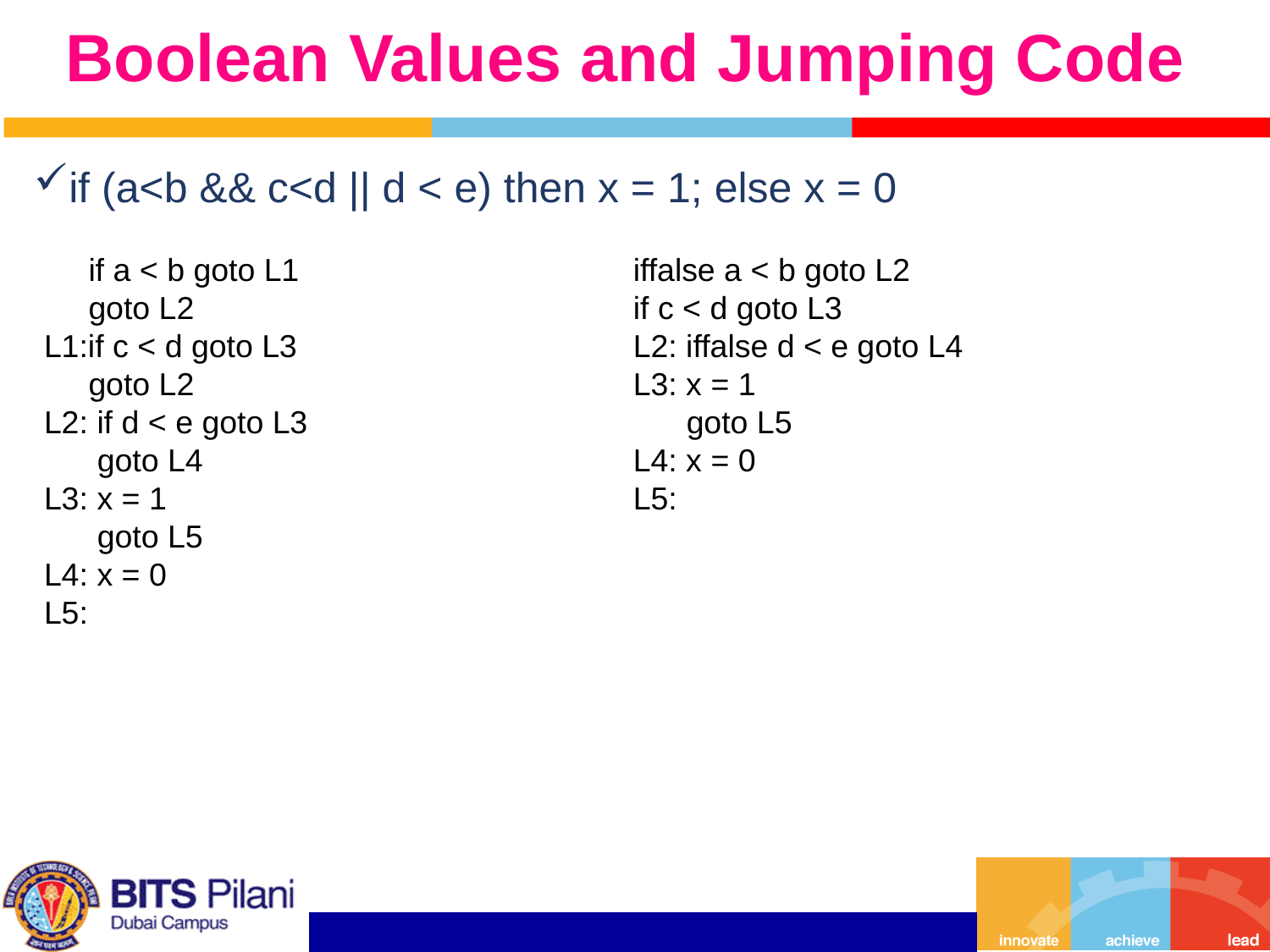

# Boolean Values and Jumping Code
if (a<b && c<d || d < e) then x = 1; else x = 0

     if a < b goto L1
     goto L2
L1:if c < d goto L3
     goto L2
L2: if d < e goto L3
      goto L4
L3: x = 1
      goto L5
L4: x = 0
L5:
iffalse a < b goto L2
if c < d goto L3
L2: iffalse d < e goto L4
L3: x = 1
      goto L5
L4: x = 0
L5:
42